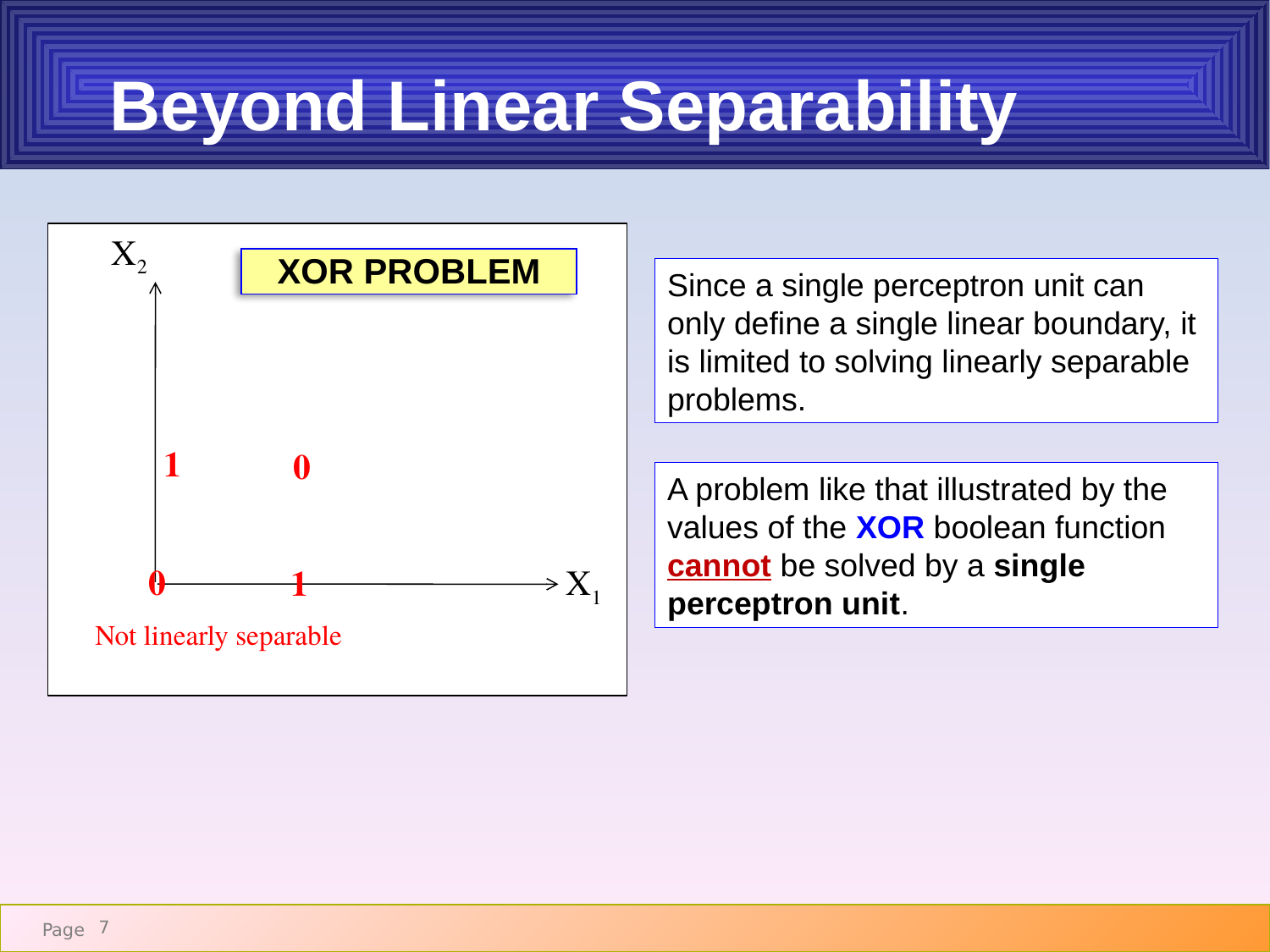

# Beyond Linear Separability

X2
XOR PROBLEM
Since a single perceptron unit can only define a single linear boundary, it is limited to solving linearly separable problems.
1
0
A problem like that illustrated by the values of the XOR boolean function cannot be solved by a single perceptron unit.
0
X1
1
Not linearly separable
7